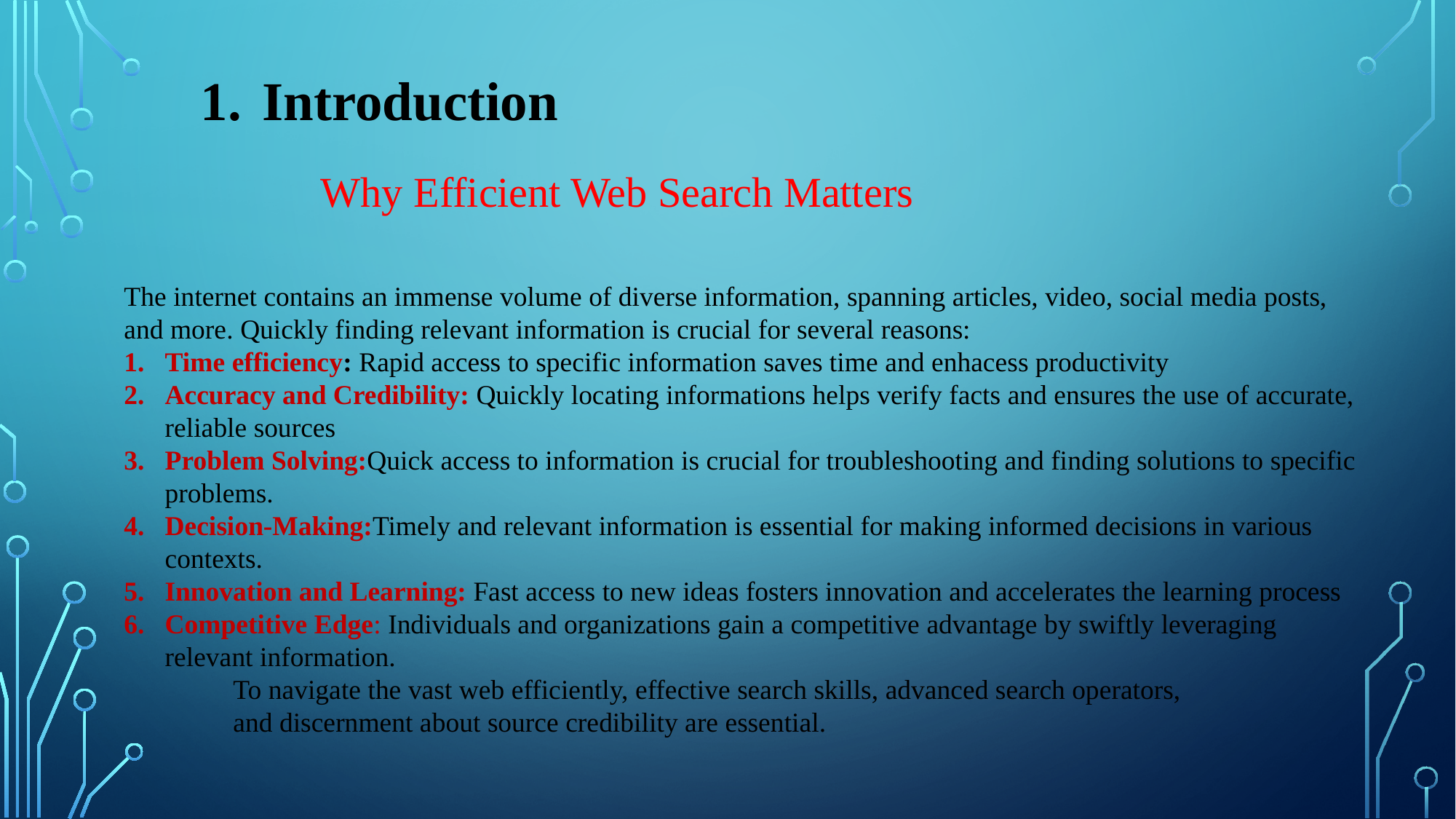

Introduction
	Why Efficient Web Search Matters
The internet contains an immense volume of diverse information, spanning articles, video, social media posts, and more. Quickly finding relevant information is crucial for several reasons:
Time efficiency: Rapid access to specific information saves time and enhacess productivity
Accuracy and Credibility: Quickly locating informations helps verify facts and ensures the use of accurate, reliable sources
Problem Solving:Quick access to information is crucial for troubleshooting and finding solutions to specific problems.
Decision-Making:Timely and relevant information is essential for making informed decisions in various contexts.
Innovation and Learning: Fast access to new ideas fosters innovation and accelerates the learning process
Competitive Edge: Individuals and organizations gain a competitive advantage by swiftly leveraging relevant information.
	To navigate the vast web efficiently, effective search skills, advanced search operators,
	and discernment about source credibility are essential.